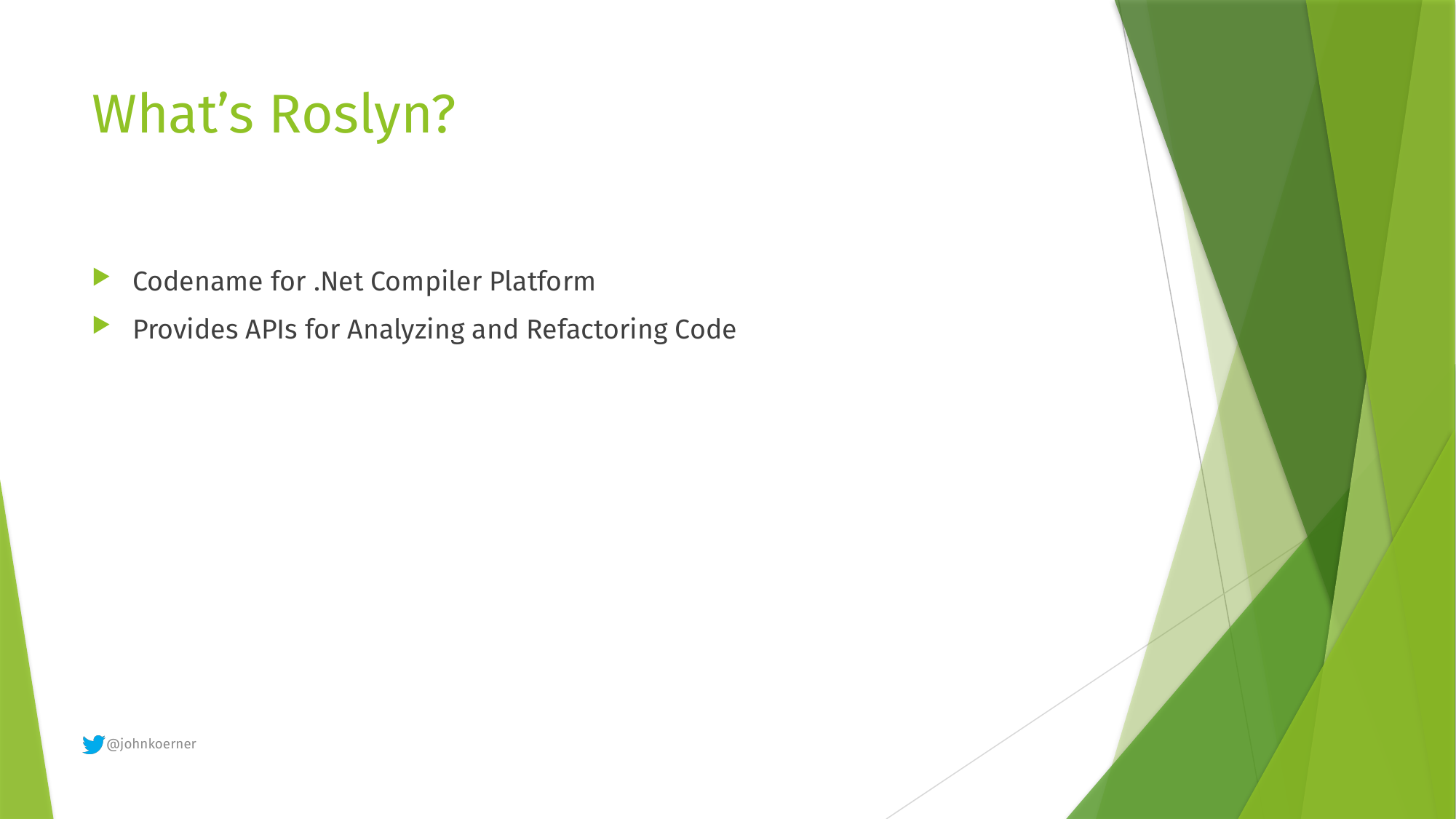

# What’s Roslyn?
Codename for .Net Compiler Platform
Provides APIs for Analyzing and Refactoring Code
    @johnkoerner